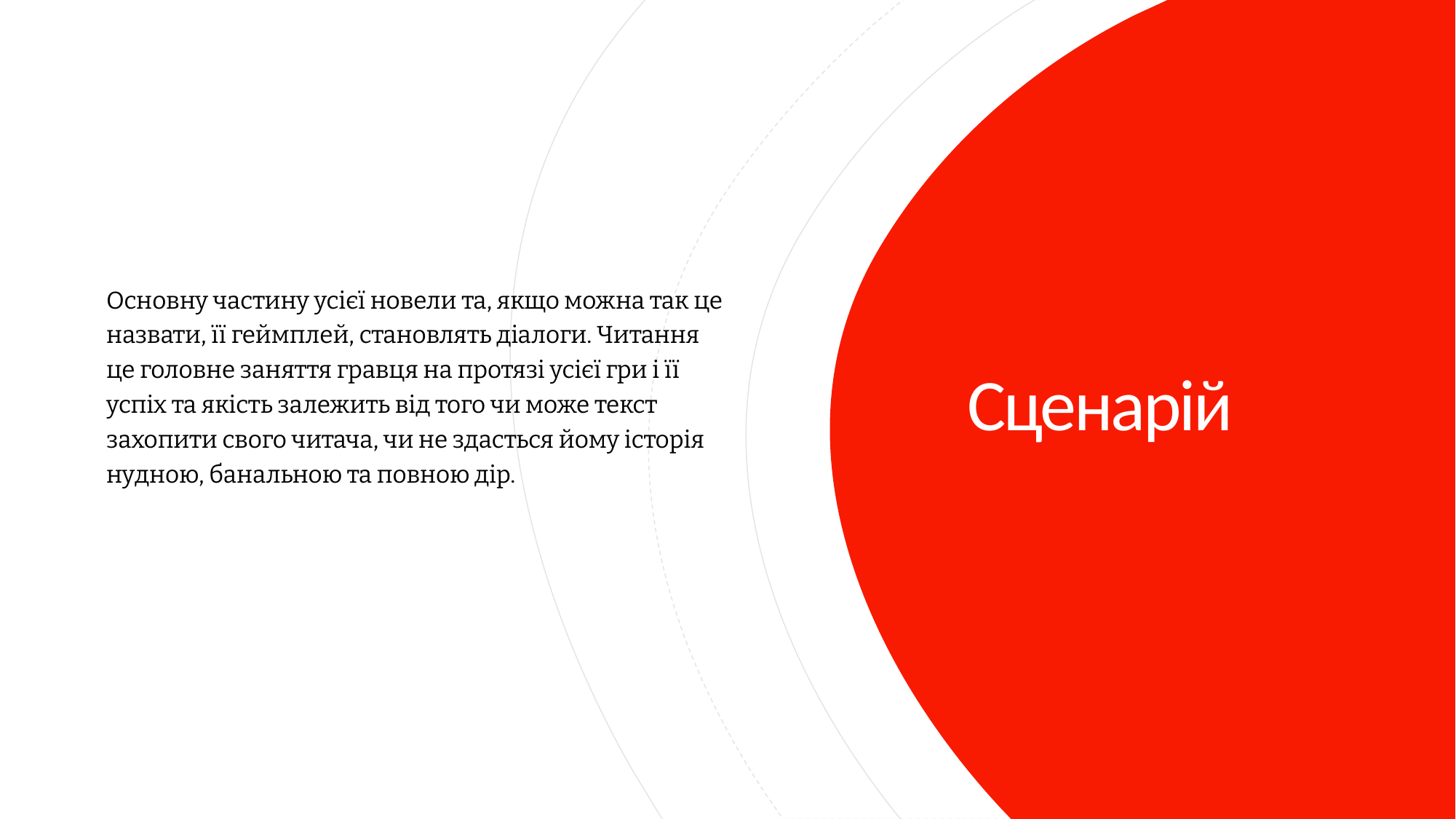

Основну частину усієї новели та, якщо можна так це назвати, її геймплей, становлять діалоги. Читання це головне заняття гравця на протязі усієї гри і її успіх та якість залежить від того чи може текст захопити свого читача, чи не здасться йому історія нудною, банальною та повною дір.

# Сценарій